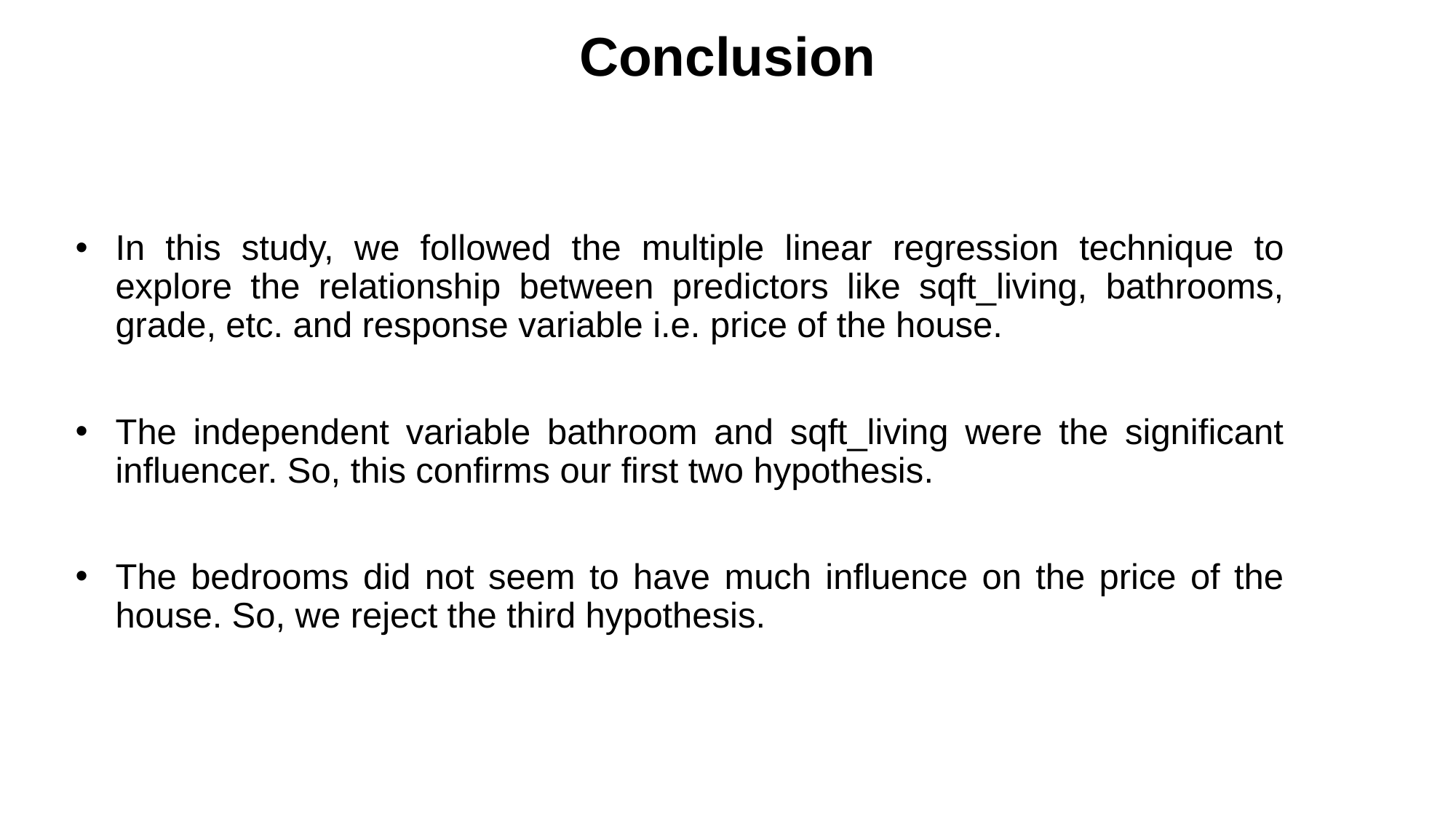

# Conclusion
In this study, we followed the multiple linear regression technique to explore the relationship between predictors like sqft_living, bathrooms, grade, etc. and response variable i.e. price of the house.

The independent variable bathroom and sqft_living were the significant influencer. So, this confirms our first two hypothesis.

The bedrooms did not seem to have much influence on the price of the house. So, we reject the third hypothesis.